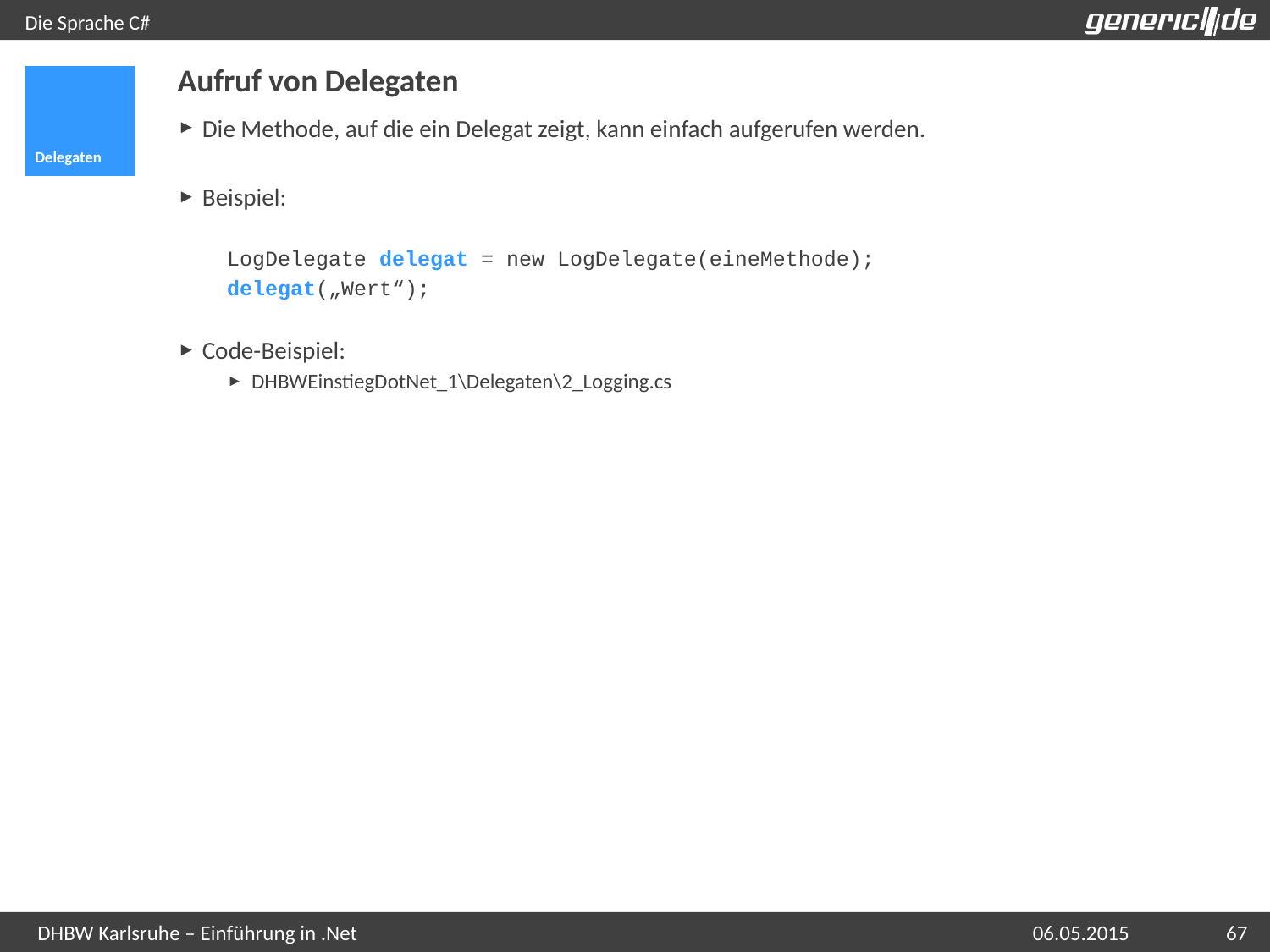

# Die Sprache C#
Aufruf von Delegaten
Delegaten
Die Methode, auf die ein Delegat zeigt, kann einfach aufgerufen werden.

Beispiel:

LogDelegate delegat = new LogDelegate(eineMethode);
delegat(„Wert“);

Code-Beispiel:
DHBWEinstiegDotNet_1\Delegaten\2_Logging.cs
06.05.2015
67
DHBW Karlsruhe – Einführung in .Net